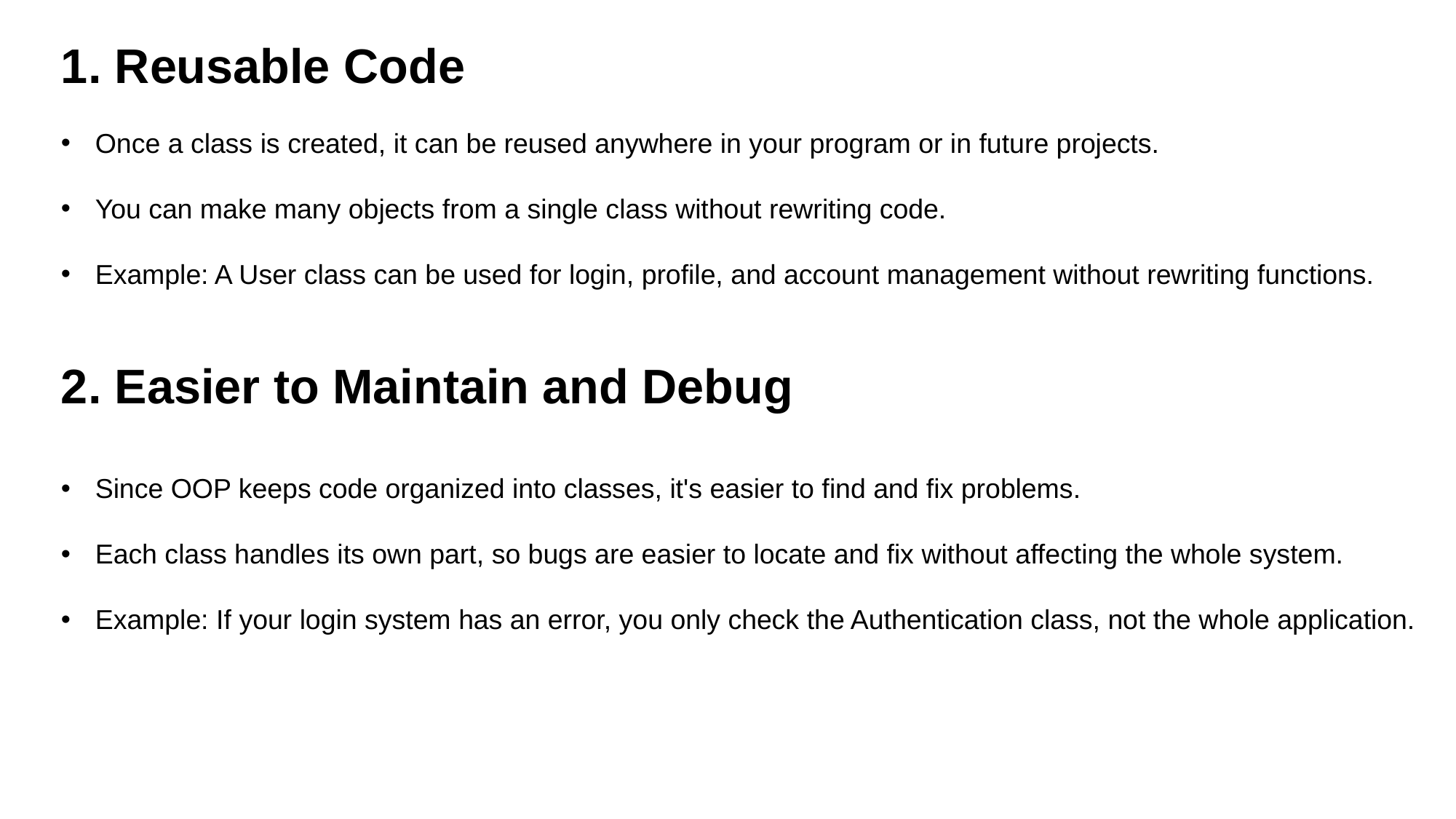

1. Reusable Code

Once a class is created, it can be reused anywhere in your program or in future projects.

You can make many objects from a single class without rewriting code.

Example: A User class can be used for login, profile, and account management without rewriting functions.

2. Easier to Maintain and Debug

Since OOP keeps code organized into classes, it's easier to find and fix problems.

Each class handles its own part, so bugs are easier to locate and fix without affecting the whole system.

Example: If your login system has an error, you only check the Authentication class, not the whole application.